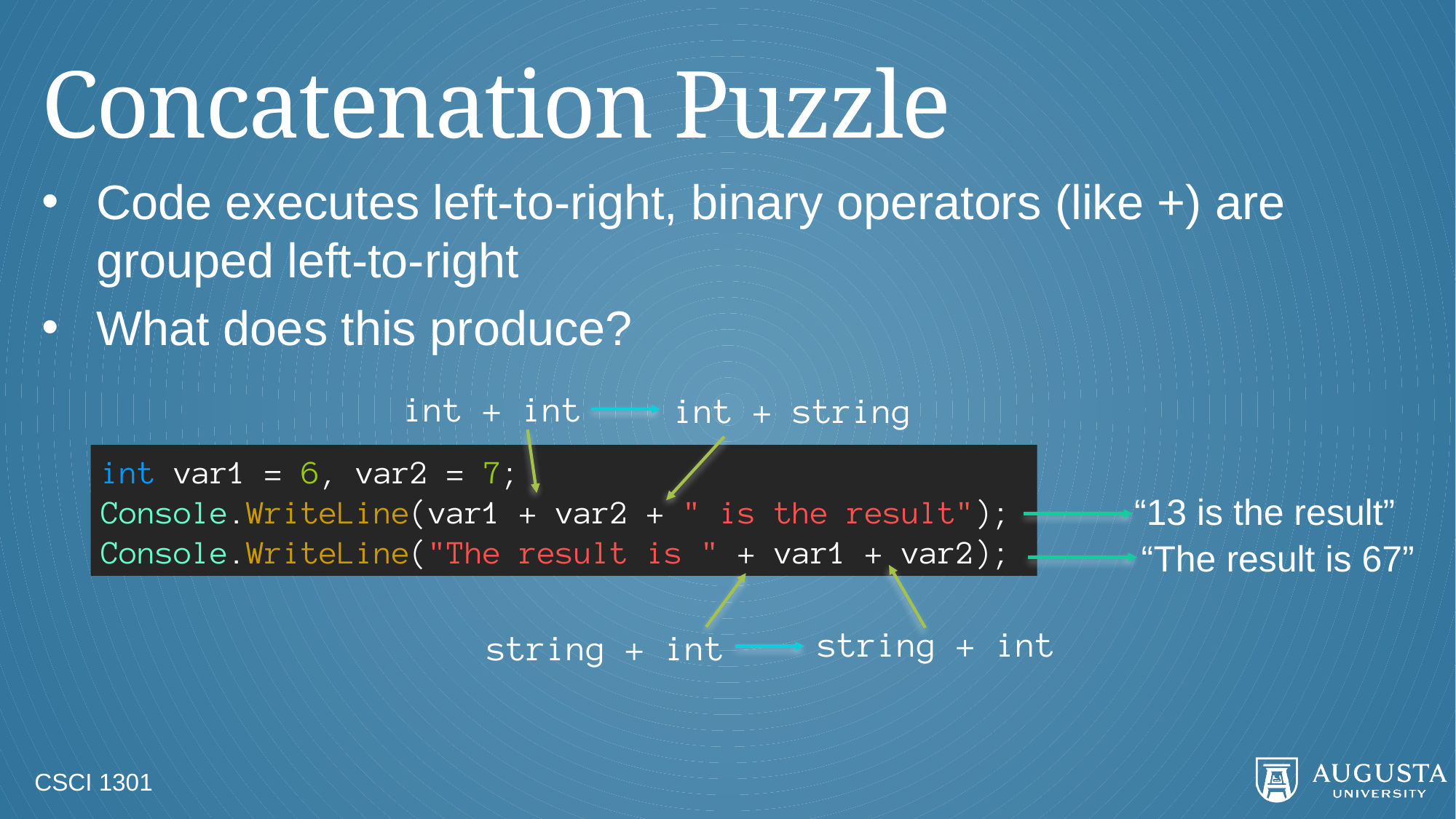

# Concatenation Puzzle
Code executes left-to-right, binary operators (like +) are grouped left-to-right
What does this produce?
int + int
int + string
int var1 = 6, var2 = 7;
Console.WriteLine(var1 + var2 + " is the result");
Console.WriteLine("The result is " + var1 + var2);
“13 is the result”
“The result is 67”
string + int
string + int
CSCI 1301